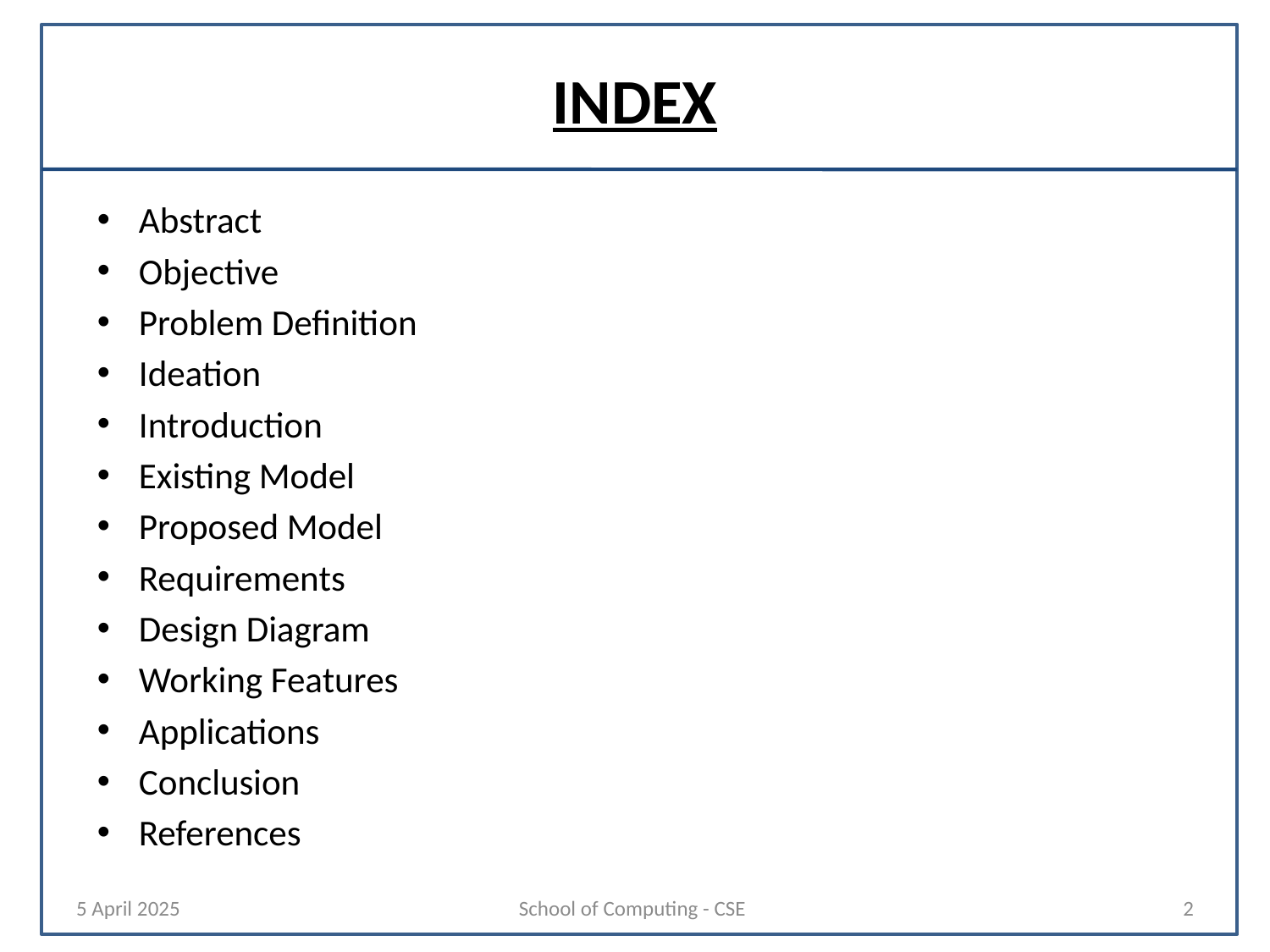

# INDEX
Abstract
Objective
Problem Definition
Ideation
Introduction
Existing Model
Proposed Model
Requirements
Design Diagram
Working Features
Applications
Conclusion
References

5 April 2025
School of Computing - CSE
2